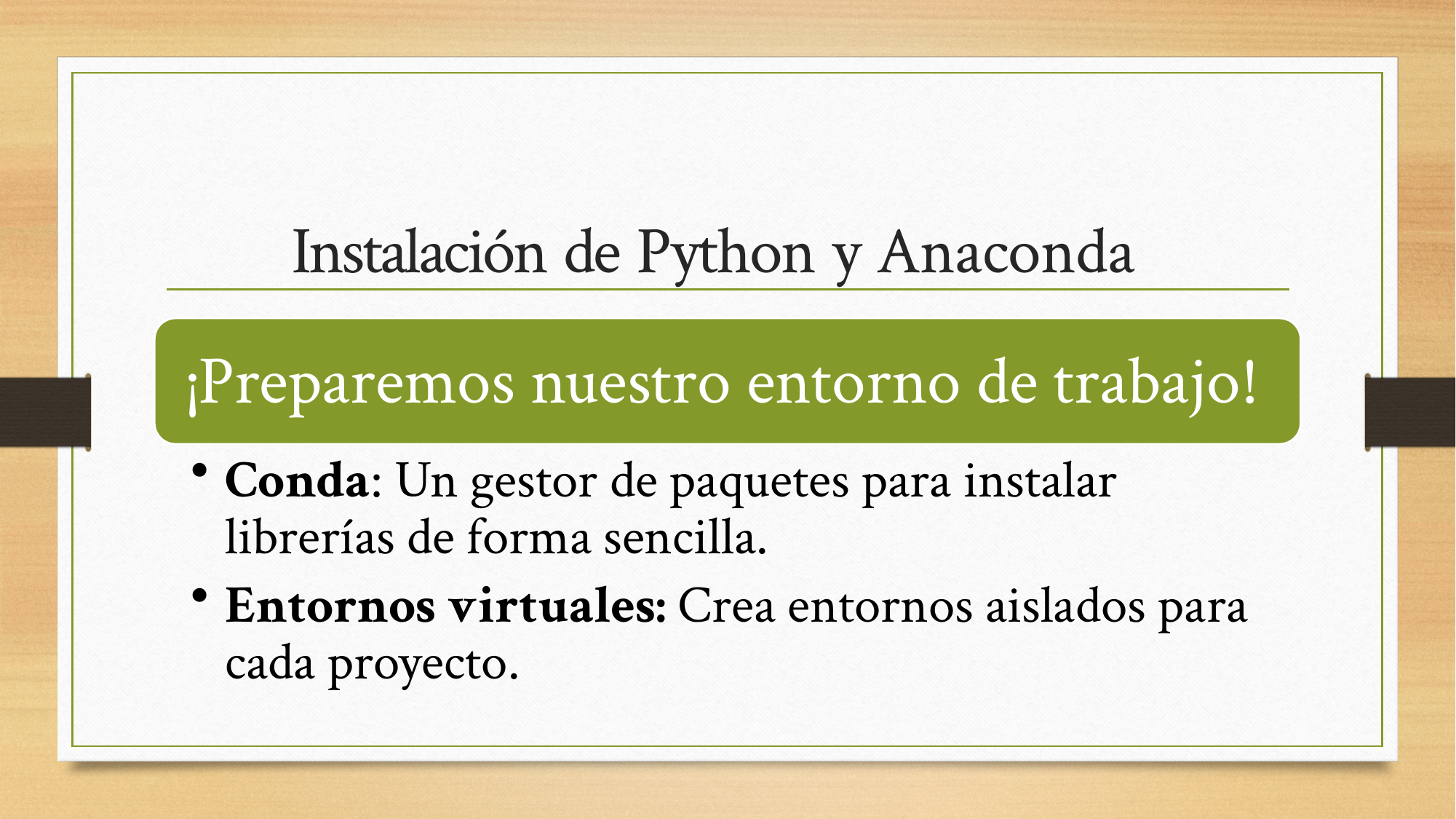

# Instalación de Python y Anaconda
¡Preparemos nuestro entorno de trabajo!
Conda: Un gestor de paquetes para instalar librerías de forma sencilla.
Entornos virtuales: Crea entornos aislados para cada proyecto.